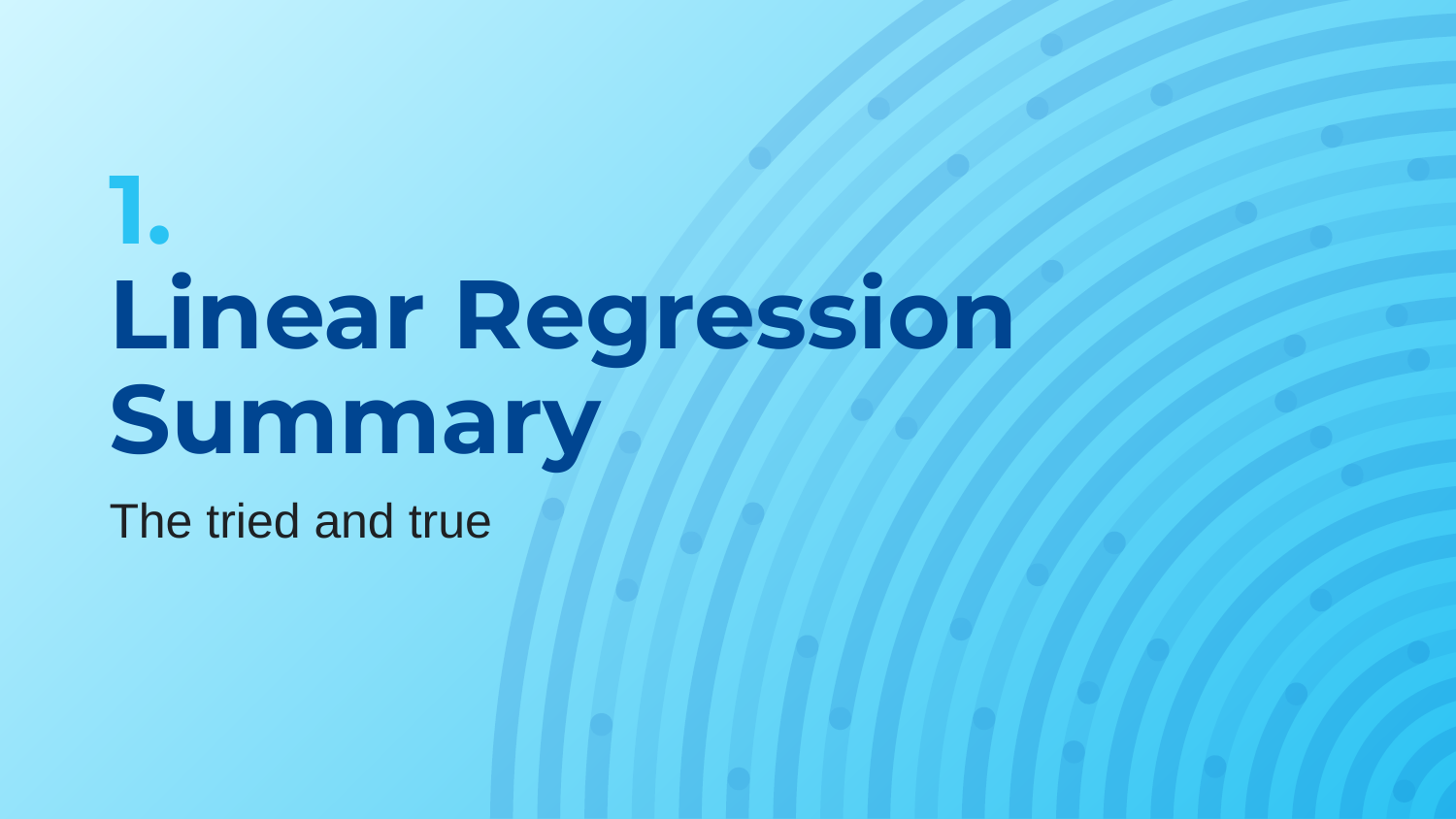

# 1.
Linear Regression Summary
The tried and true